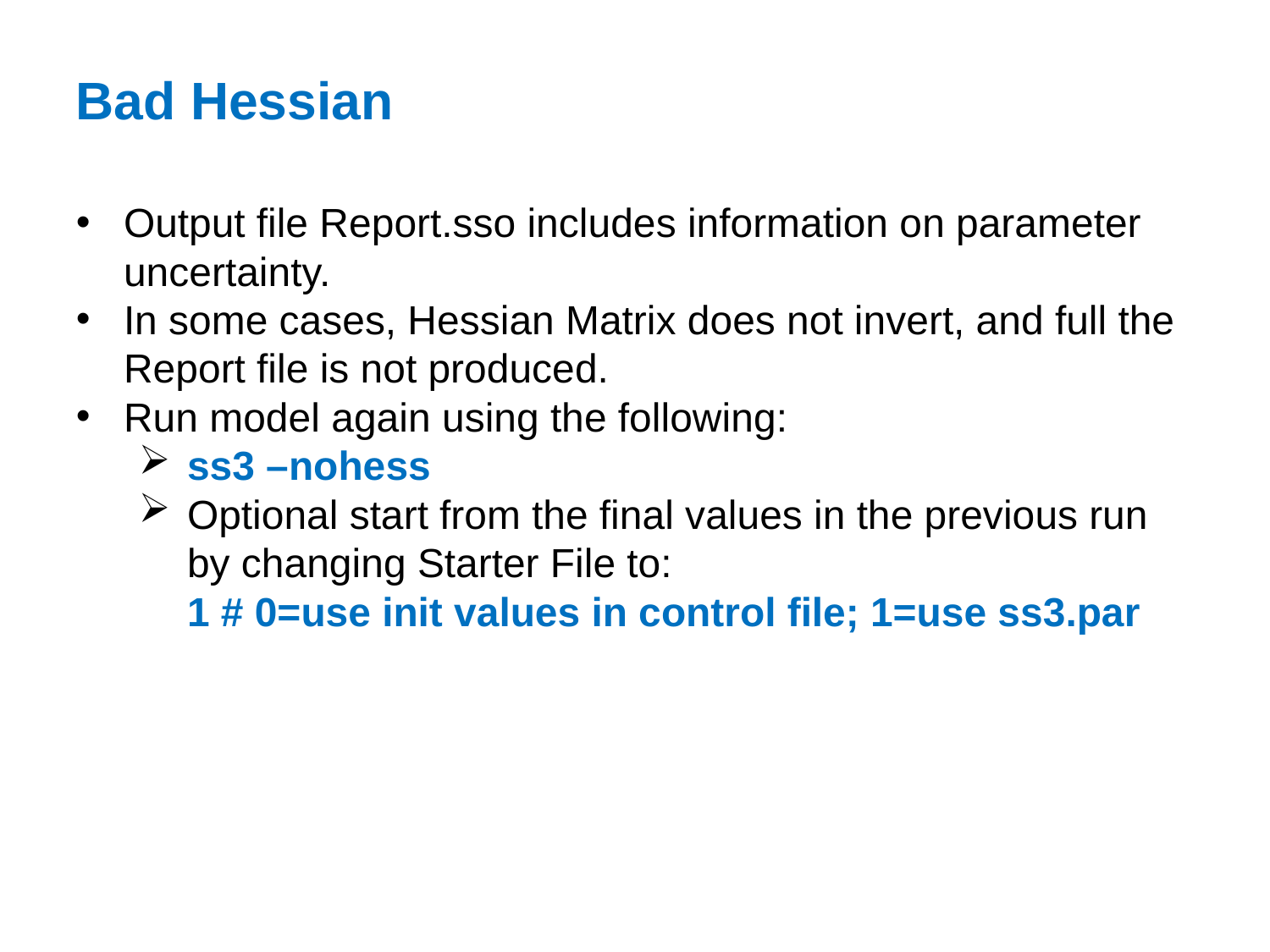

# Bad Hessian
Output file Report.sso includes information on parameter uncertainty.
In some cases, Hessian Matrix does not invert, and full the Report file is not produced.
Run model again using the following:
ss3 –nohess
Optional start from the final values in the previous run by changing Starter File to:
1 # 0=use init values in control file; 1=use ss3.par